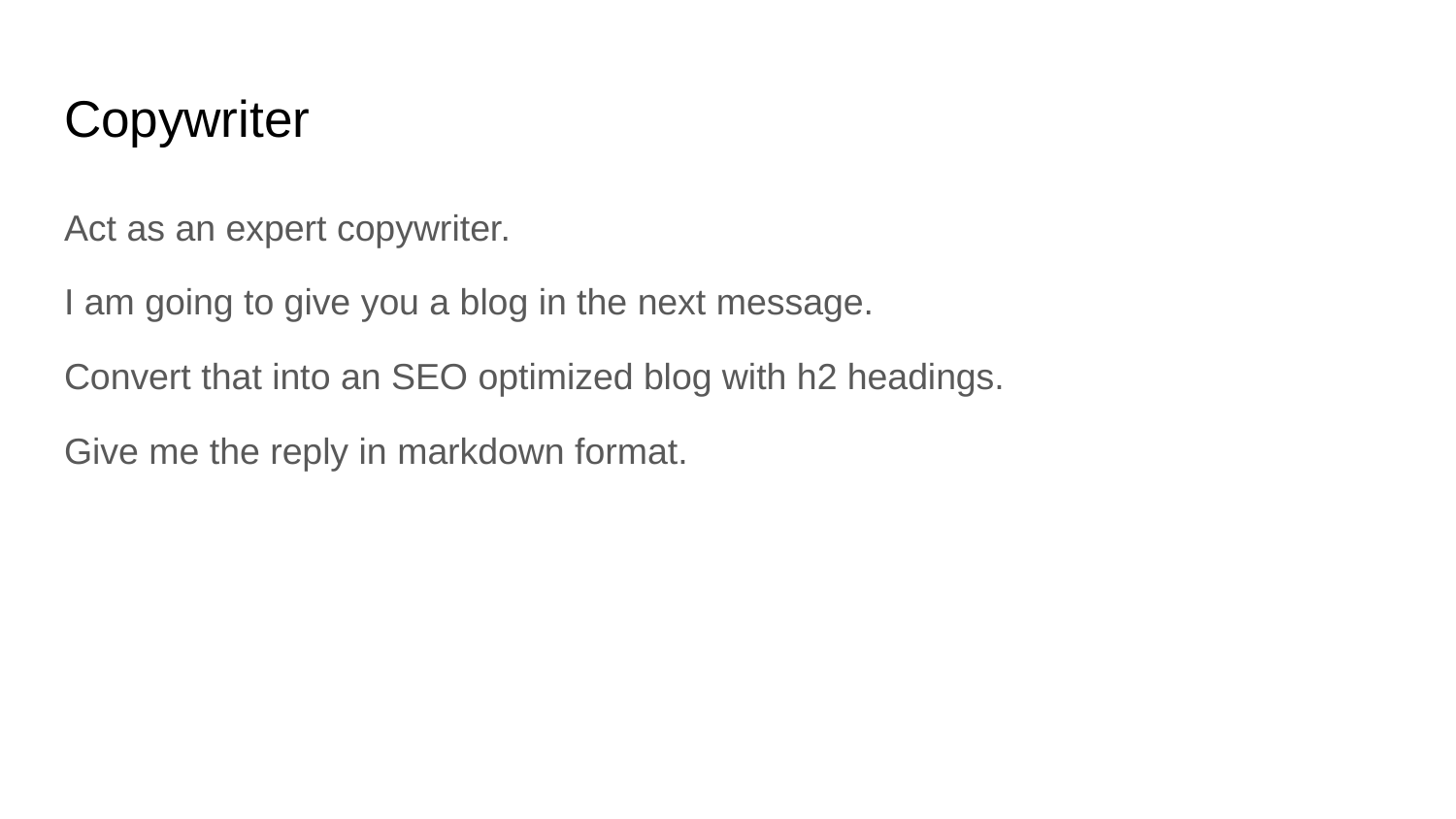

# Copywriter
Act as an expert copywriter.
I am going to give you a blog in the next message.
Convert that into an SEO optimized blog with h2 headings.
Give me the reply in markdown format.